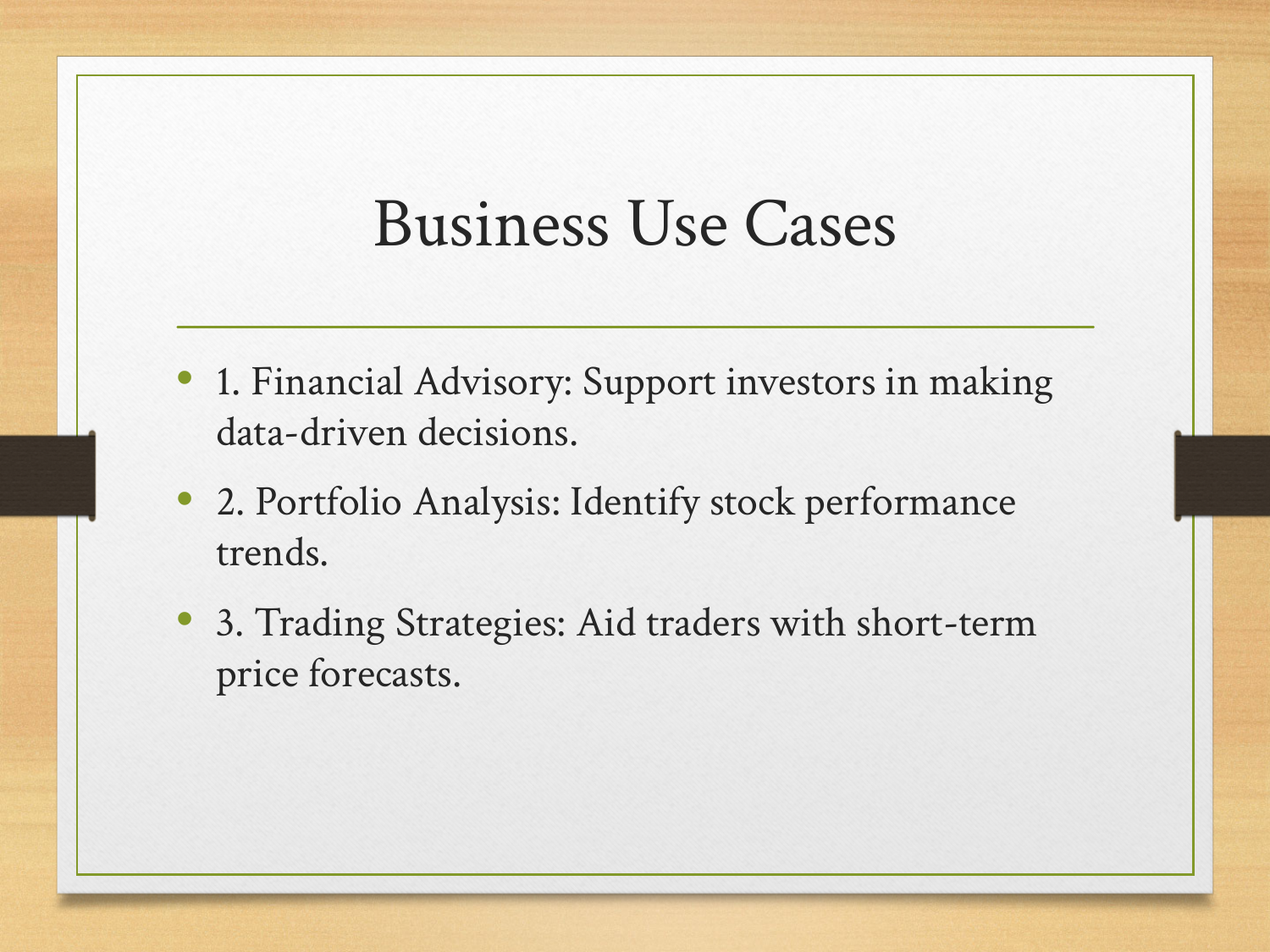

# Business Use Cases
1. Financial Advisory: Support investors in making data-driven decisions.
2. Portfolio Analysis: Identify stock performance trends.
3. Trading Strategies: Aid traders with short-term price forecasts.